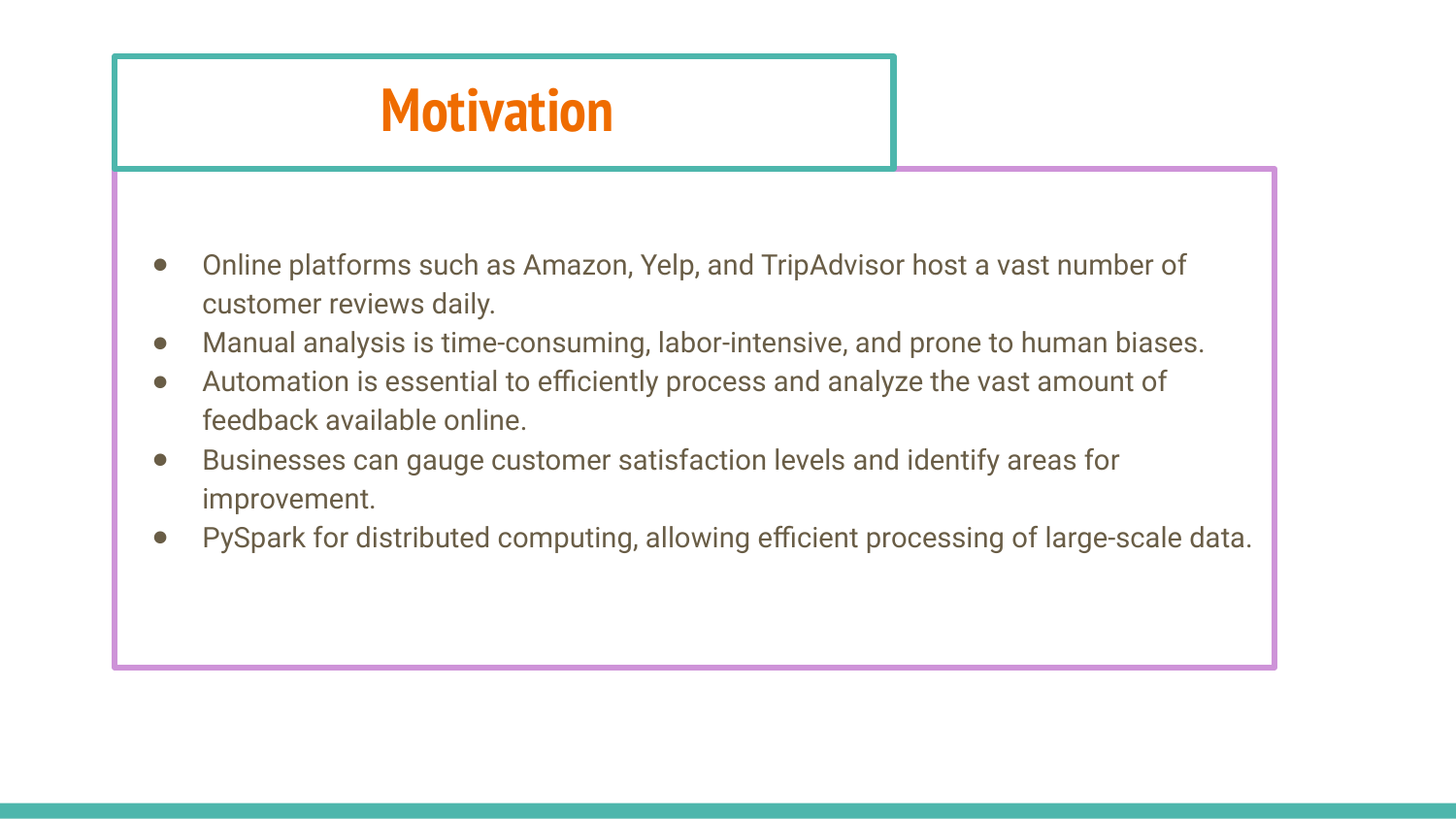

# Motivation

Online platforms such as Amazon, Yelp, and TripAdvisor host a vast number of customer reviews daily.
Manual analysis is time-consuming, labor-intensive, and prone to human biases.
Automation is essential to efficiently process and analyze the vast amount of feedback available online.
Businesses can gauge customer satisfaction levels and identify areas for improvement.
PySpark for distributed computing, allowing efficient processing of large-scale data.